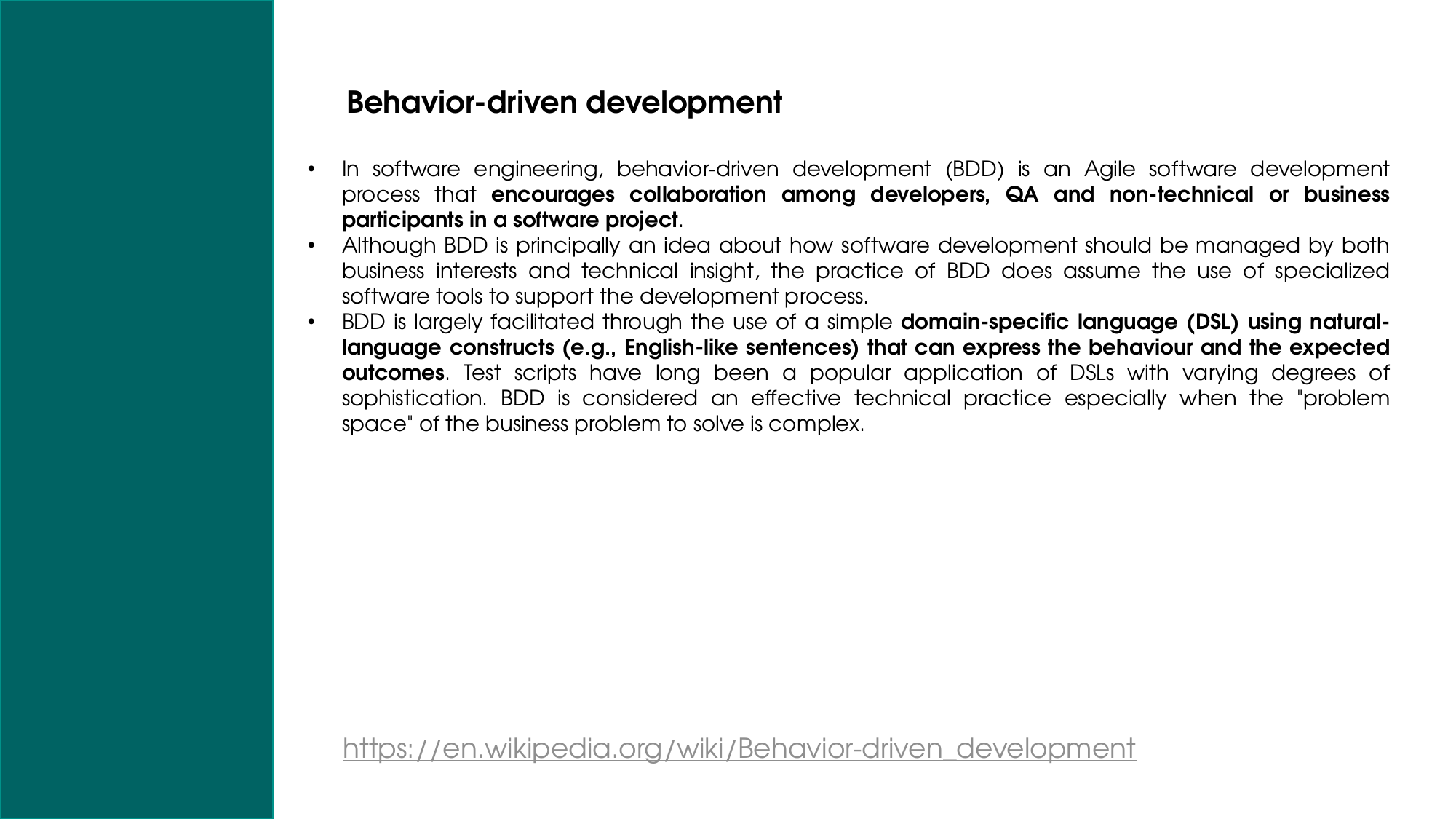

Behavior-driven development
In software engineering, behavior-driven development (BDD) is an Agile software development process that encourages collaboration among developers, QA and non-technical or business participants in a software project.
Although BDD is principally an idea about how software development should be managed by both business interests and technical insight, the practice of BDD does assume the use of specialized software tools to support the development process.
BDD is largely facilitated through the use of a simple domain-specific language (DSL) using natural-language constructs (e.g., English-like sentences) that can express the behaviour and the expected outcomes. Test scripts have long been a popular application of DSLs with varying degrees of sophistication. BDD is considered an effective technical practice especially when the "problem space" of the business problem to solve is complex.
https://en.wikipedia.org/wiki/Behavior-driven_development